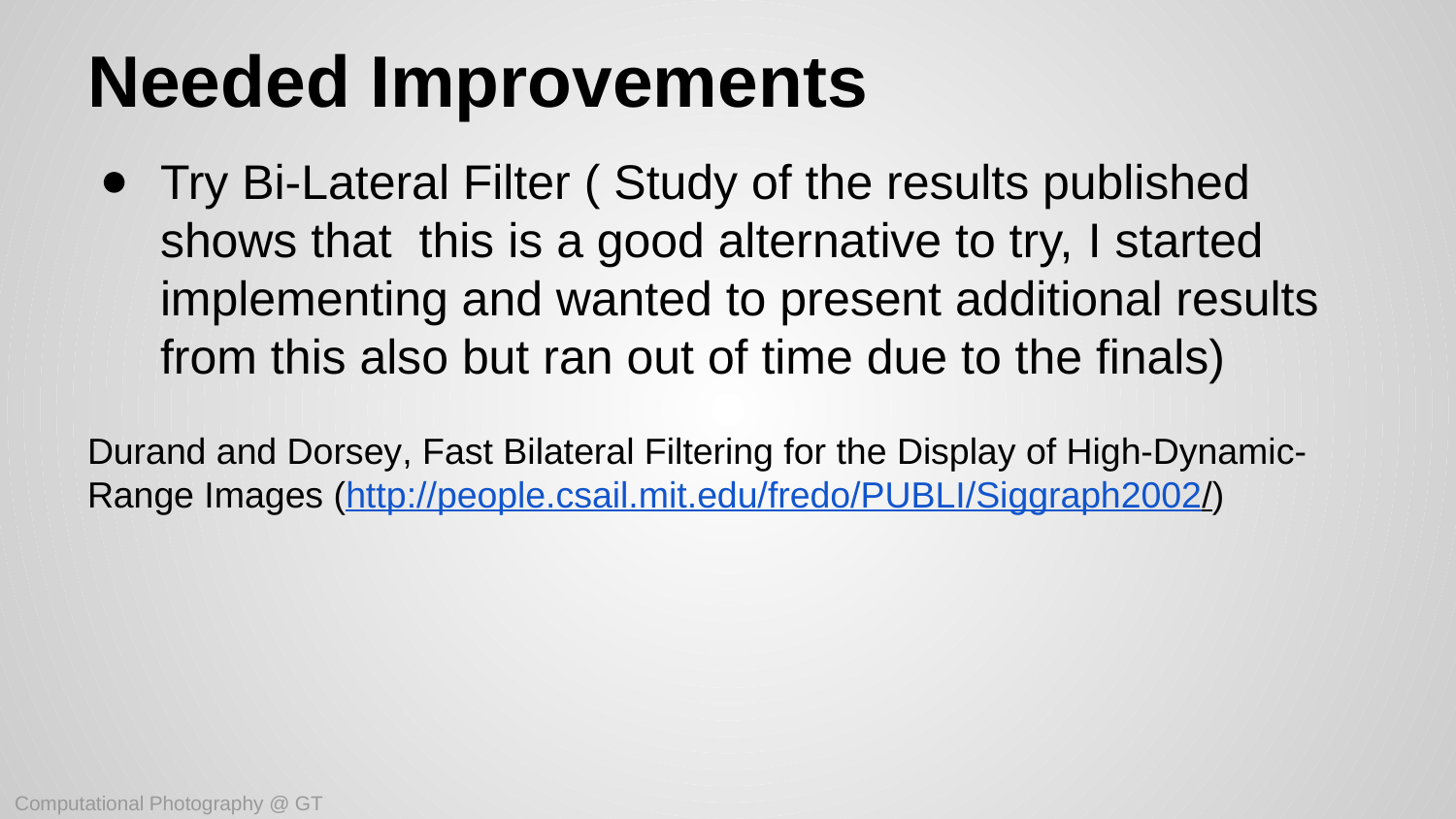

# Needed Improvements
Try Bi-Lateral Filter ( Study of the results published shows that  this is a good alternative to try, I started implementing and wanted to present additional results from this also but ran out of time due to the finals)

Durand and Dorsey, Fast Bilateral Filtering for the Display of High-Dynamic-Range Images (http://people.csail.mit.edu/fredo/PUBLI/Siggraph2002/)

Computational Photography @ GT